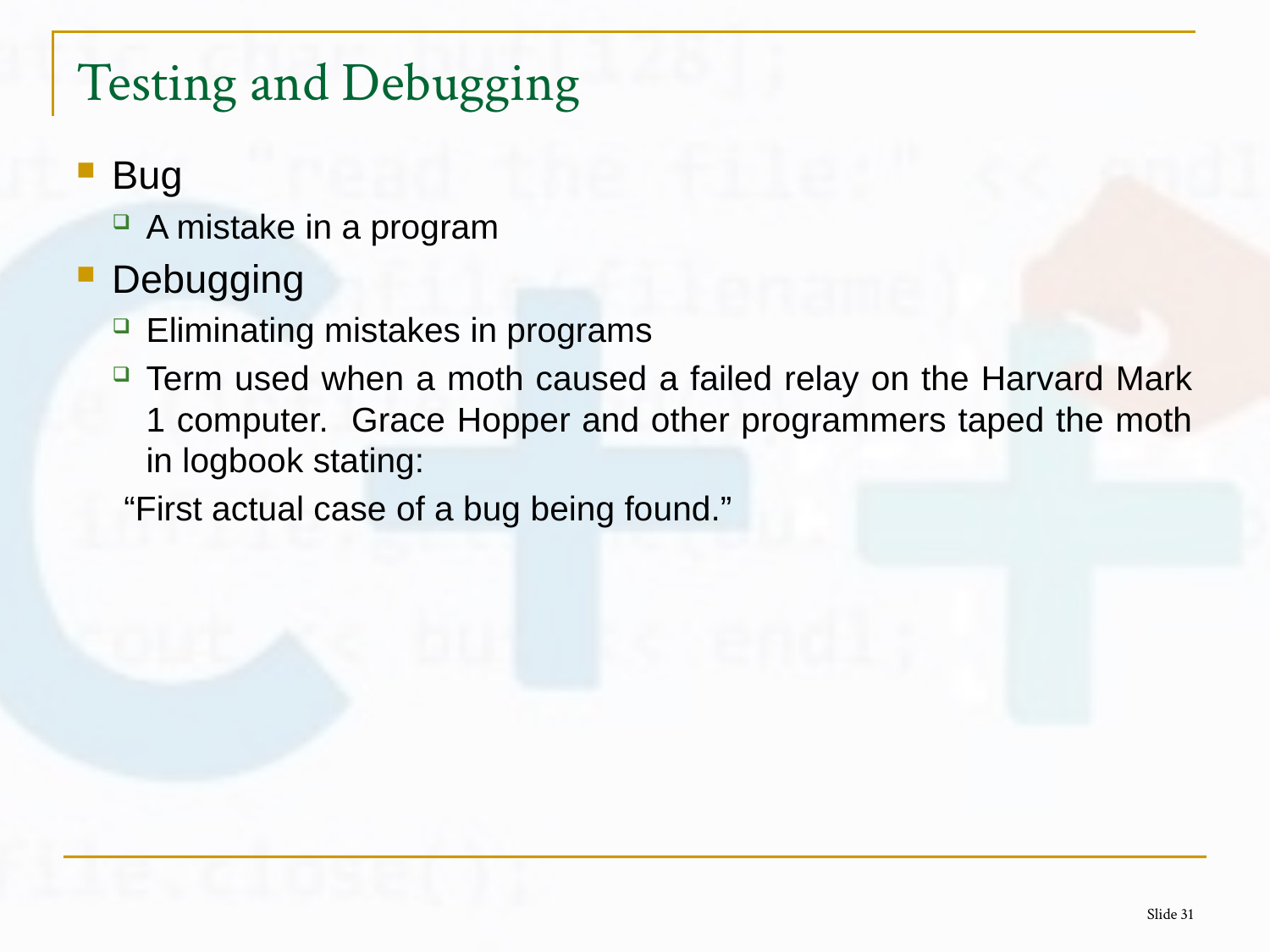

# Testing and Debugging
Bug
A mistake in a program
Debugging
Eliminating mistakes in programs
Term used when a moth caused a failed relay on the Harvard Mark 1 computer.  Grace Hopper and other programmers taped the moth in logbook stating:
“First actual case of a bug being found.”
Slide 31